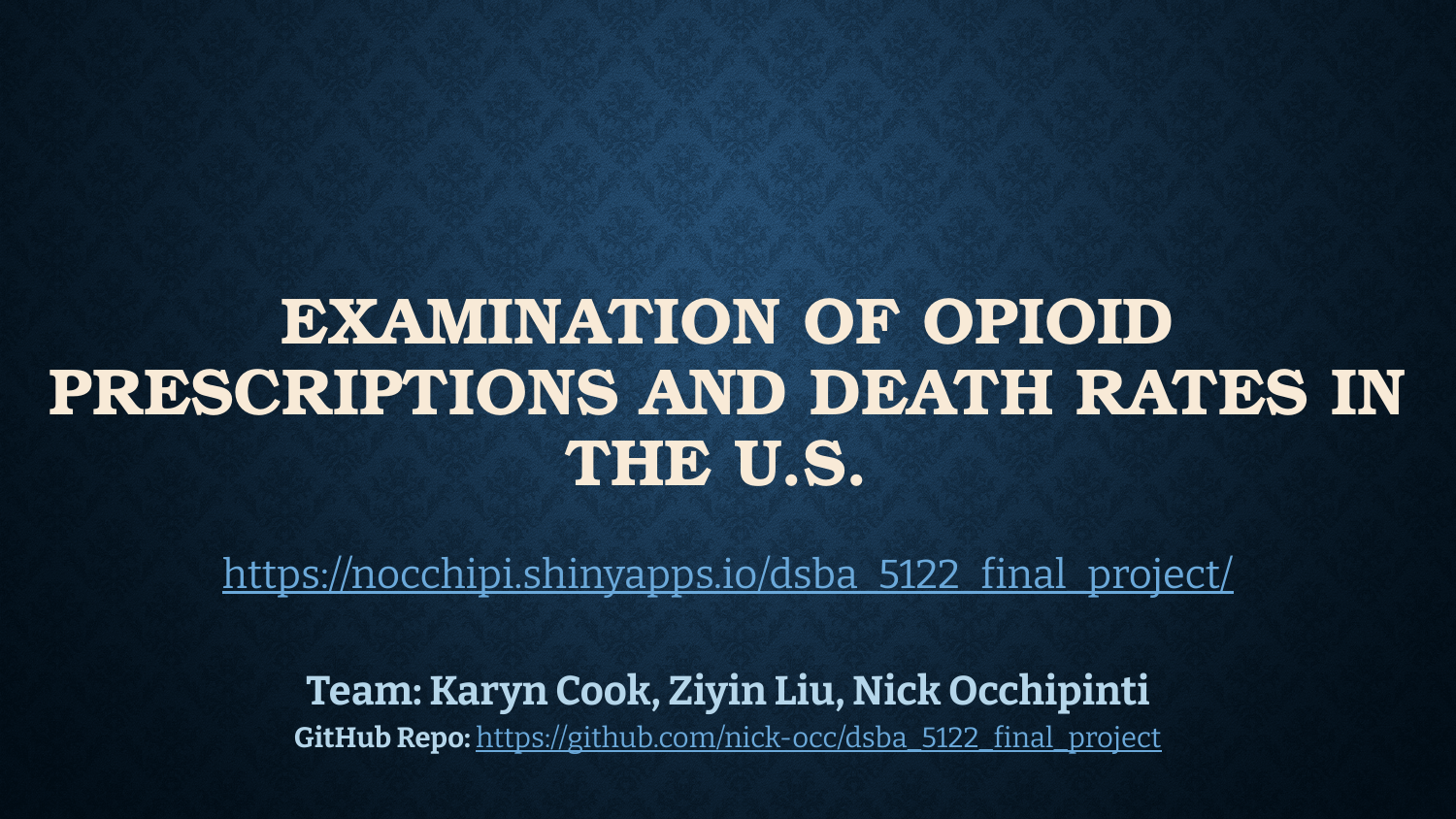

# EXAMINATION OF OPIOID PRESCRIPTIONS AND DEATH RATES IN THE U.S.
https://nocchipi.shinyapps.io/dsba_5122_final_project/

Team: Karyn Cook, Ziyin Liu, Nick Occhipinti
GitHub Repo: https://github.com/nick-occ/dsba_5122_final_project